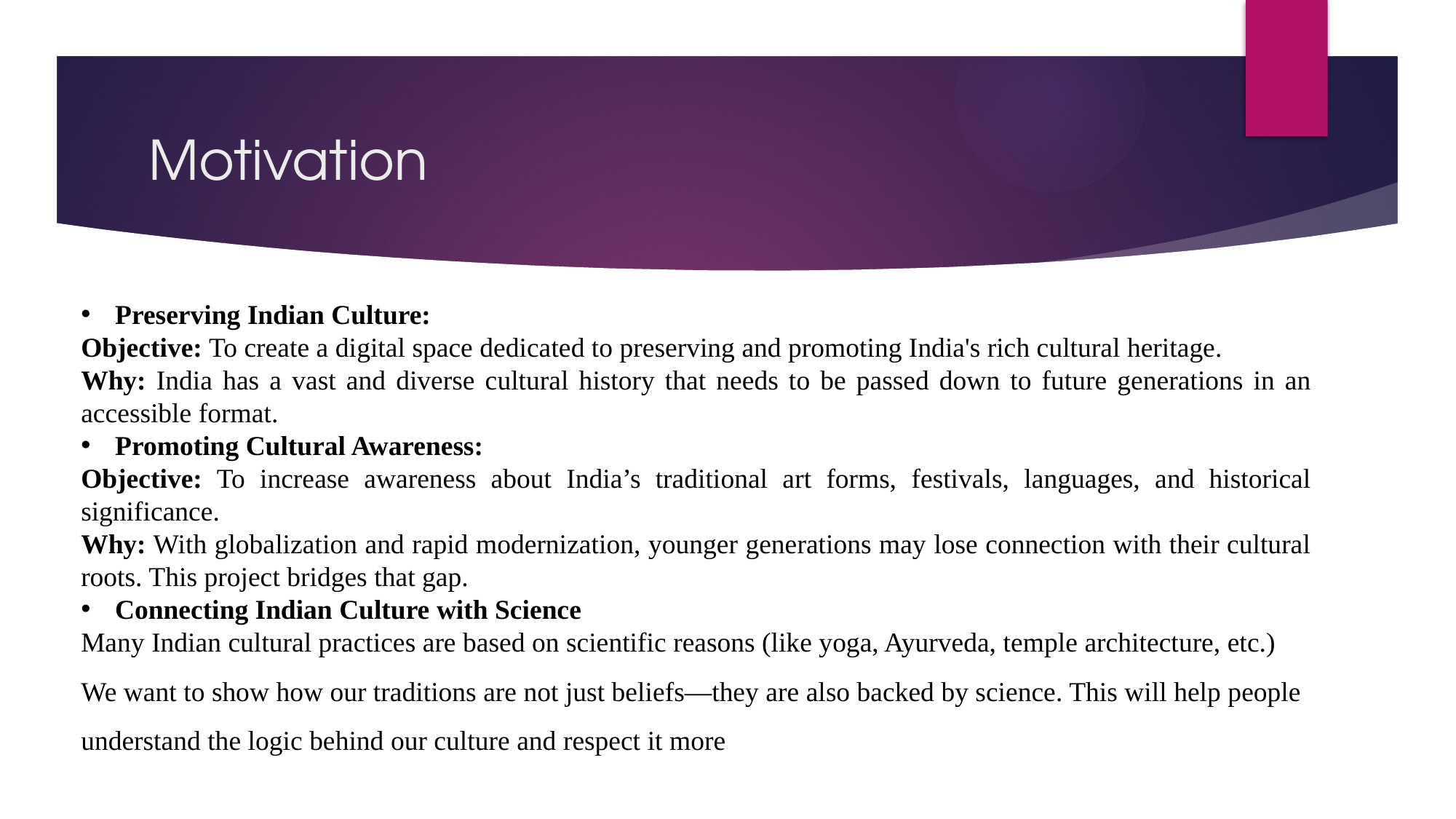

# Motivation
Preserving Indian Culture:
Objective: To create a digital space dedicated to preserving and promoting India's rich cultural heritage.
Why: India has a vast and diverse cultural history that needs to be passed down to future generations in an accessible format.
Promoting Cultural Awareness:
Objective: To increase awareness about India’s traditional art forms, festivals, languages, and historical significance.
Why: With globalization and rapid modernization, younger generations may lose connection with their cultural roots. This project bridges that gap.
Connecting Indian Culture with Science
Many Indian cultural practices are based on scientific reasons (like yoga, Ayurveda, temple architecture, etc.)
We want to show how our traditions are not just beliefs—they are also backed by science. This will help people understand the logic behind our culture and respect it more